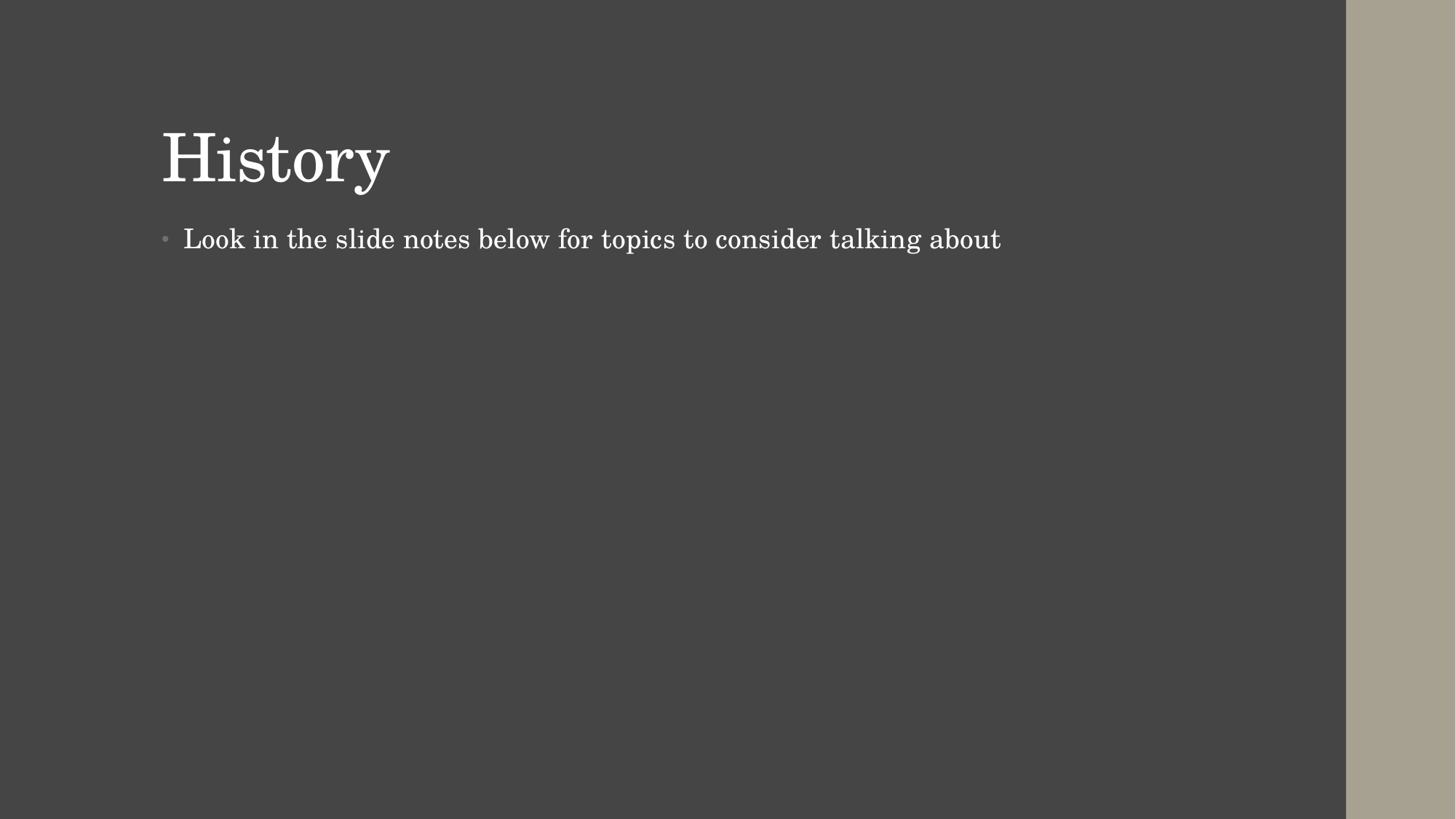

# History
Look in the slide notes below for topics to consider talking about